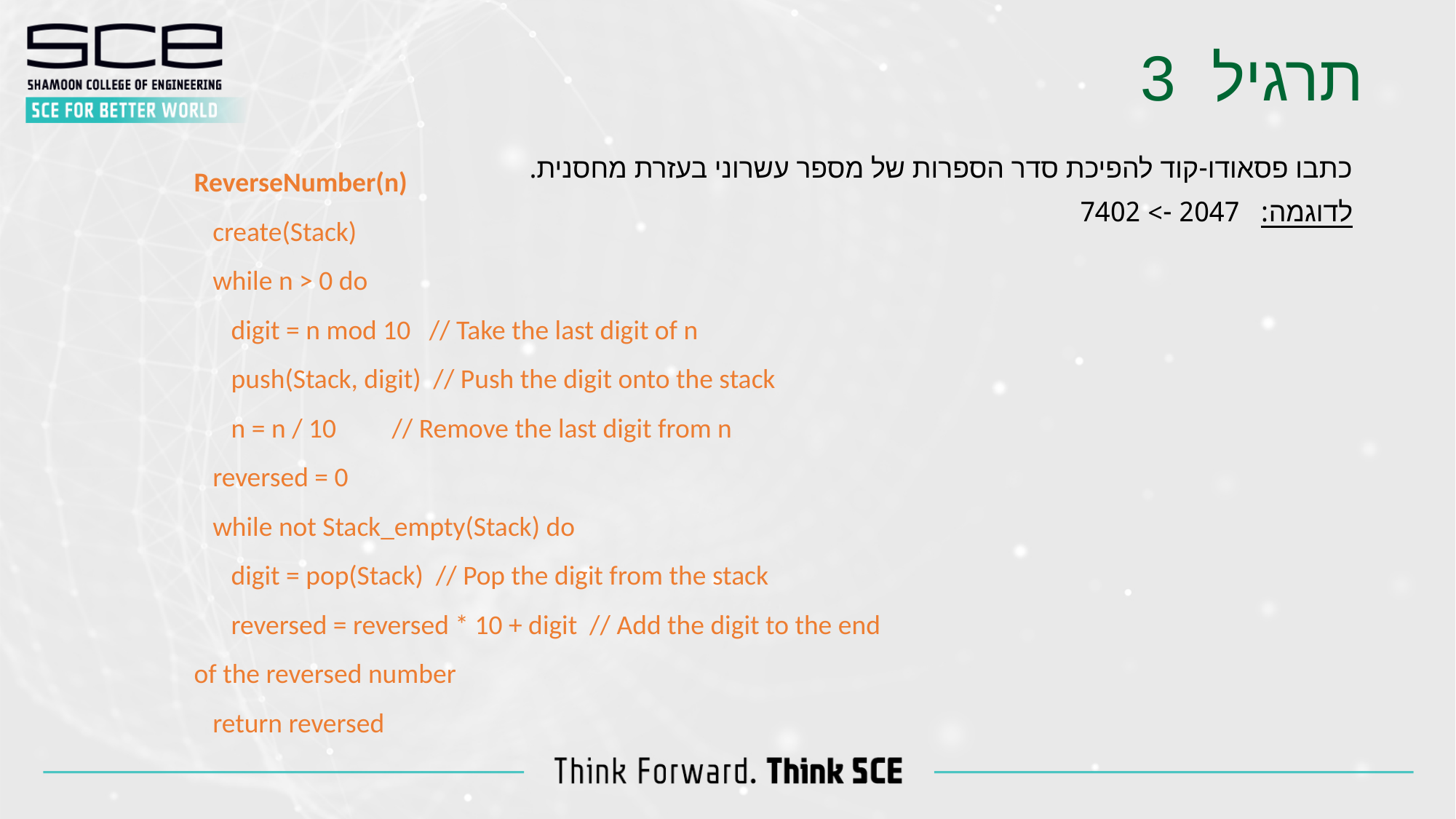

תרגיל  3
ReverseNumber(n)
   create(Stack)
   while n > 0 do
      digit = n mod 10   // Take the last digit of n
      push(Stack, digit)  // Push the digit onto the stack
      n = n / 10         // Remove the last digit from n
   reversed = 0
   while not Stack_empty(Stack) do
      digit = pop(Stack)  // Pop the digit from the stack
      reversed = reversed * 10 + digit  // Add the digit to the end of the reversed number
   return reversed
כתבו פסאודו-קוד להפיכת סדר הספרות של מספר עשרוני בעזרת מחסנית.
לדוגמה:   2047 -> 7402